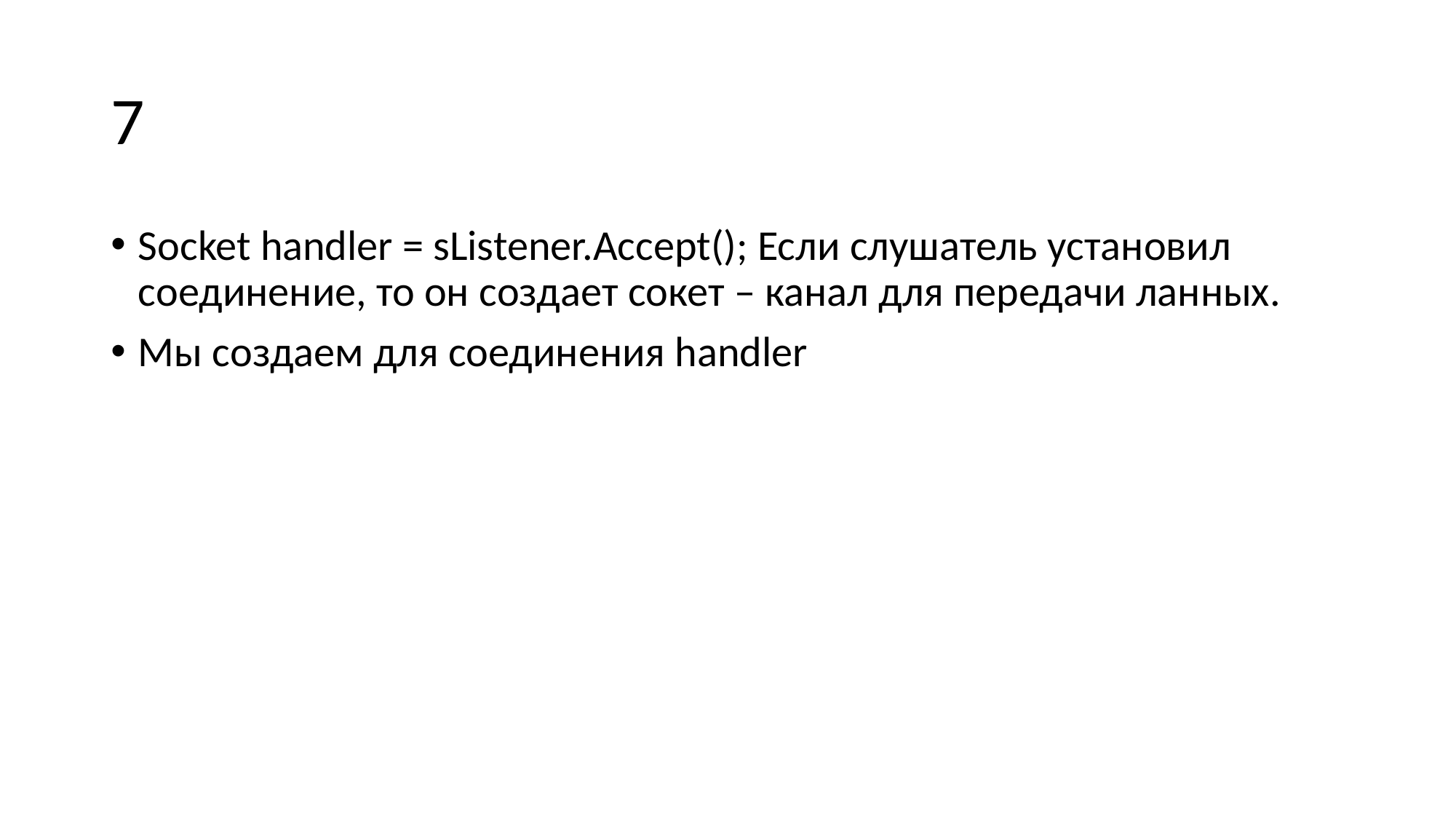

# 7
Socket handler = sListener.Accept(); Если слушатель установил соединение, то он создает сокет – канал для передачи ланных.
Мы создаем для соединения handler